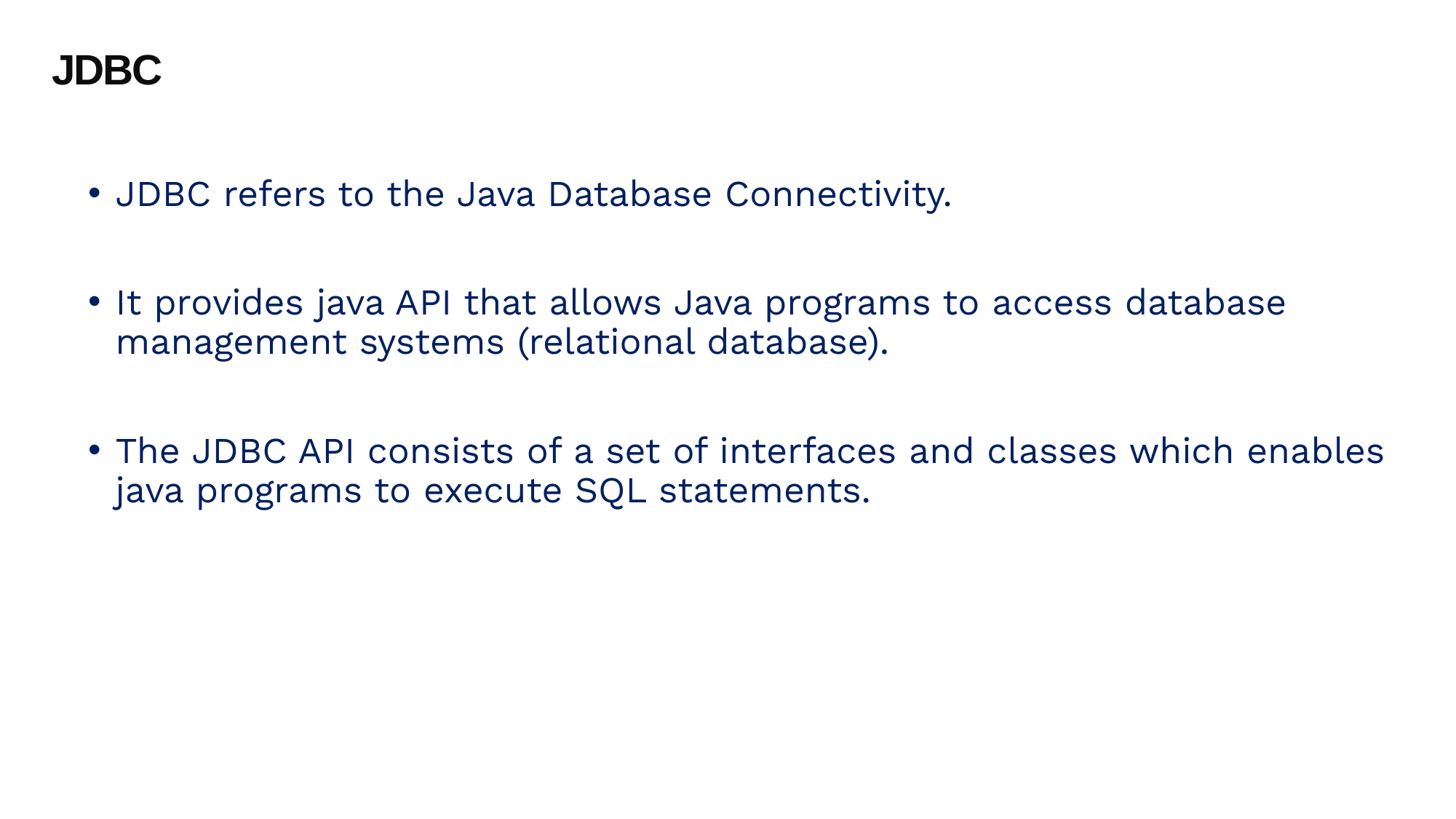

JDBC
JDBC refers to the Java Database Connectivity.

It provides java API that allows Java programs to access database management systems (relational database).

The JDBC API consists of a set of interfaces and classes which enables java programs to execute SQL statements.